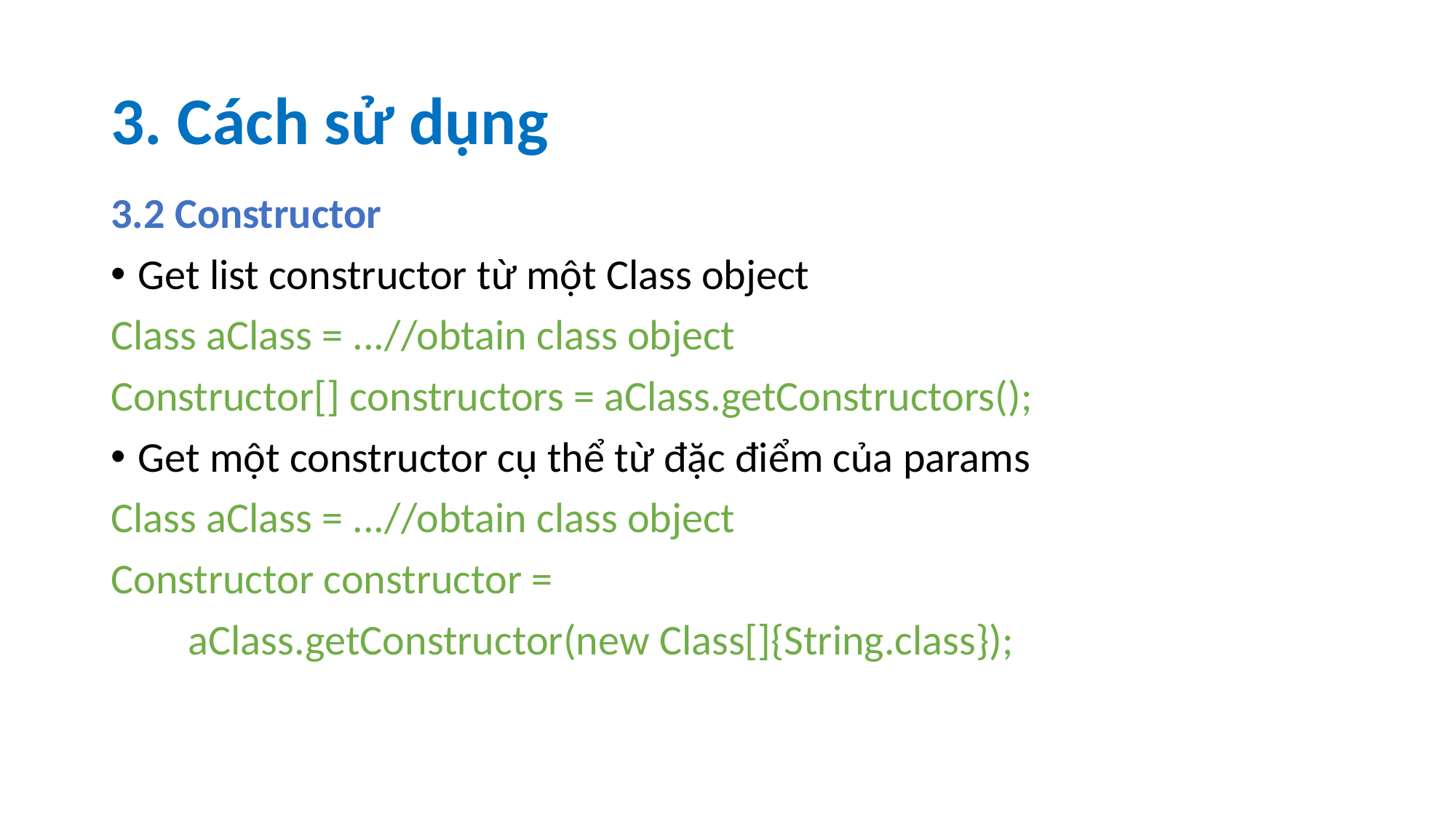

# 3. Cách sử dụng
3.2 Constructor
Get list constructor từ một Class object
Class aClass = ...//obtain class object
Constructor[] constructors = aClass.getConstructors();
Get một constructor cụ thể từ đặc điểm của params
Class aClass = ...//obtain class object
Constructor constructor =
        aClass.getConstructor(new Class[]{String.class});